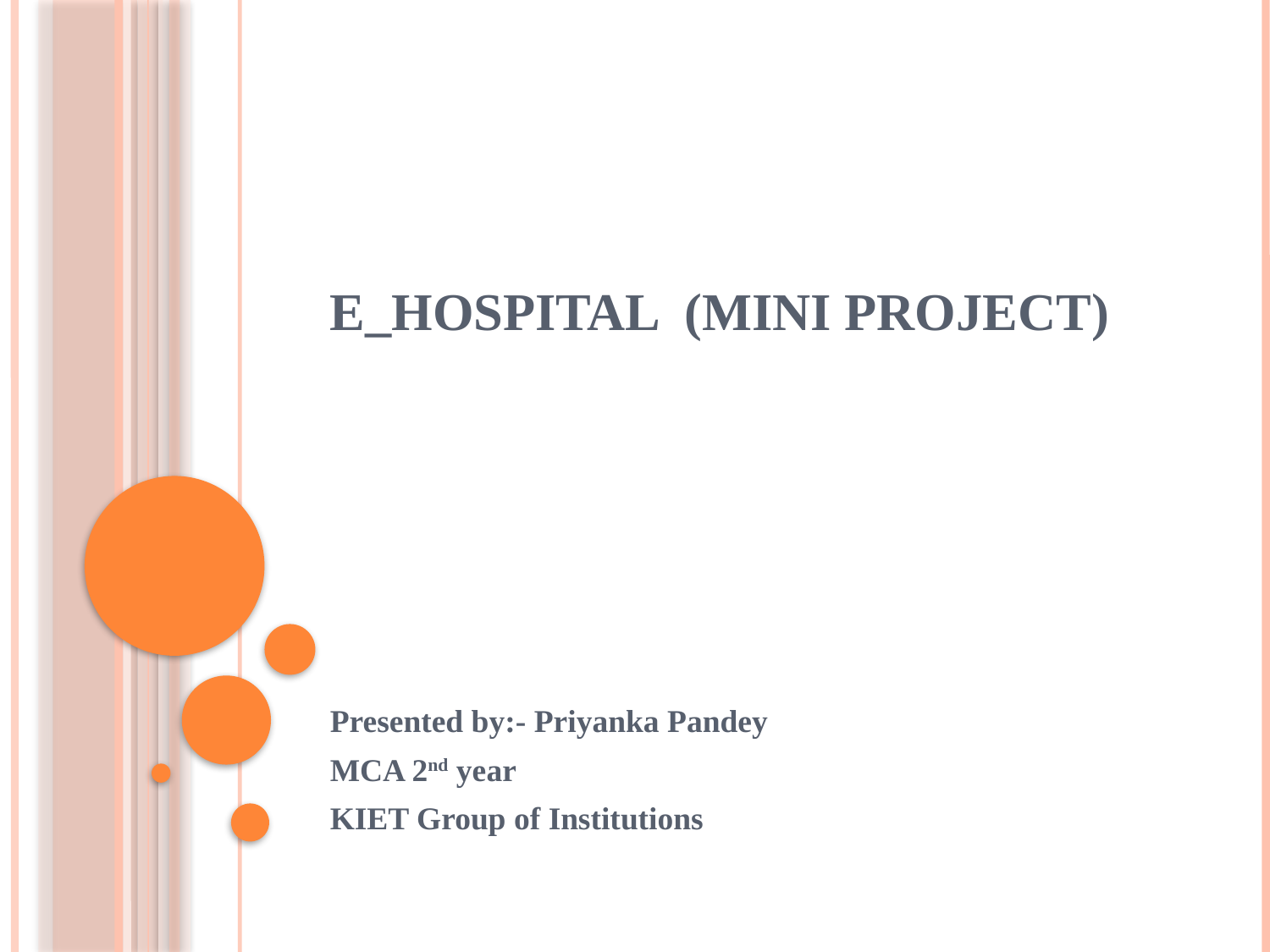

# E_HOSPITAL  (Mini Project)
Presented by:- Priyanka Pandey
MCA 2nd year
KIET Group of Institutions